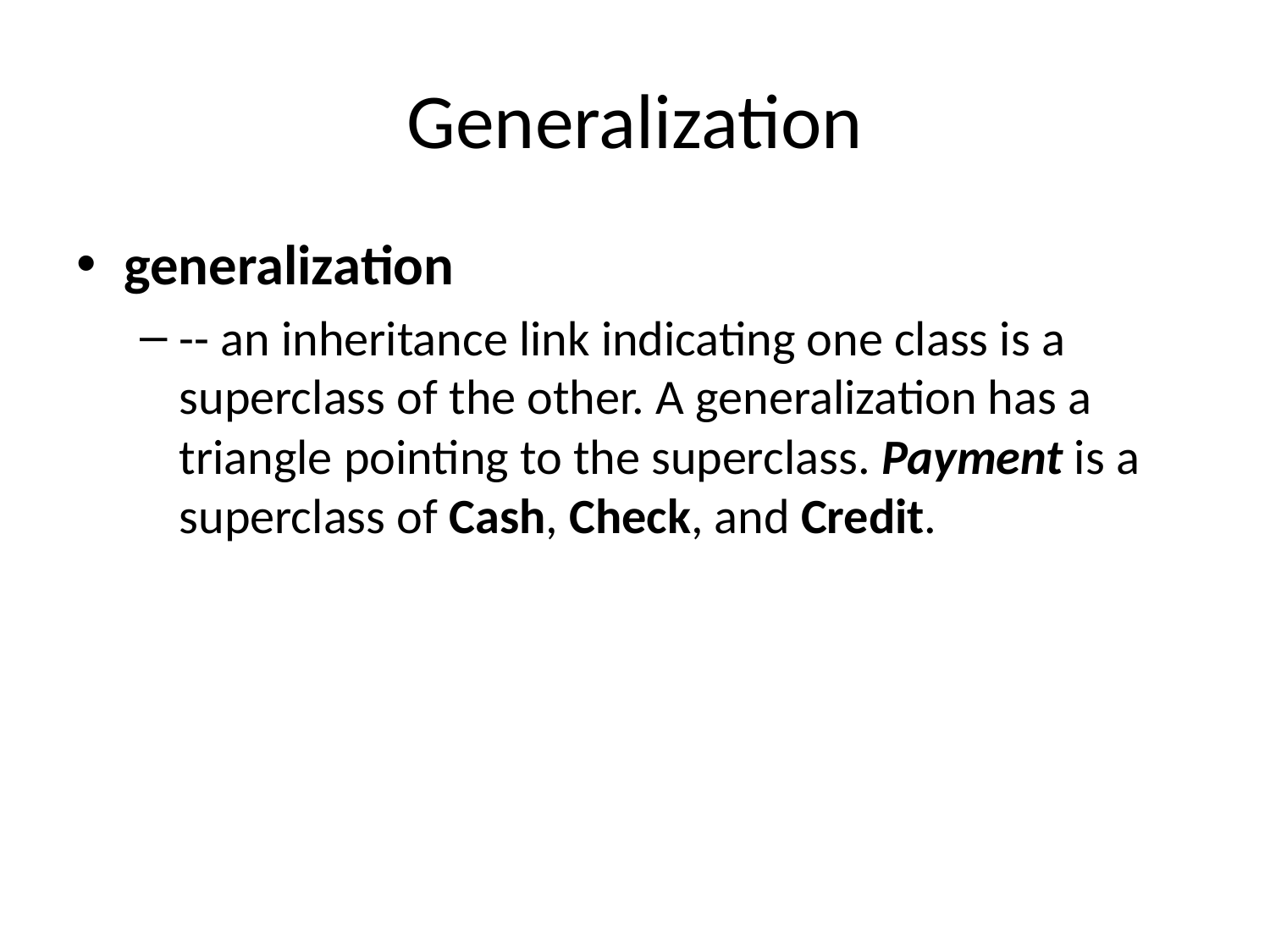

# Generalization
generalization
-- an inheritance link indicating one class is a superclass of the other. A generalization has a triangle pointing to the superclass. Payment is a superclass of Cash, Check, and Credit.